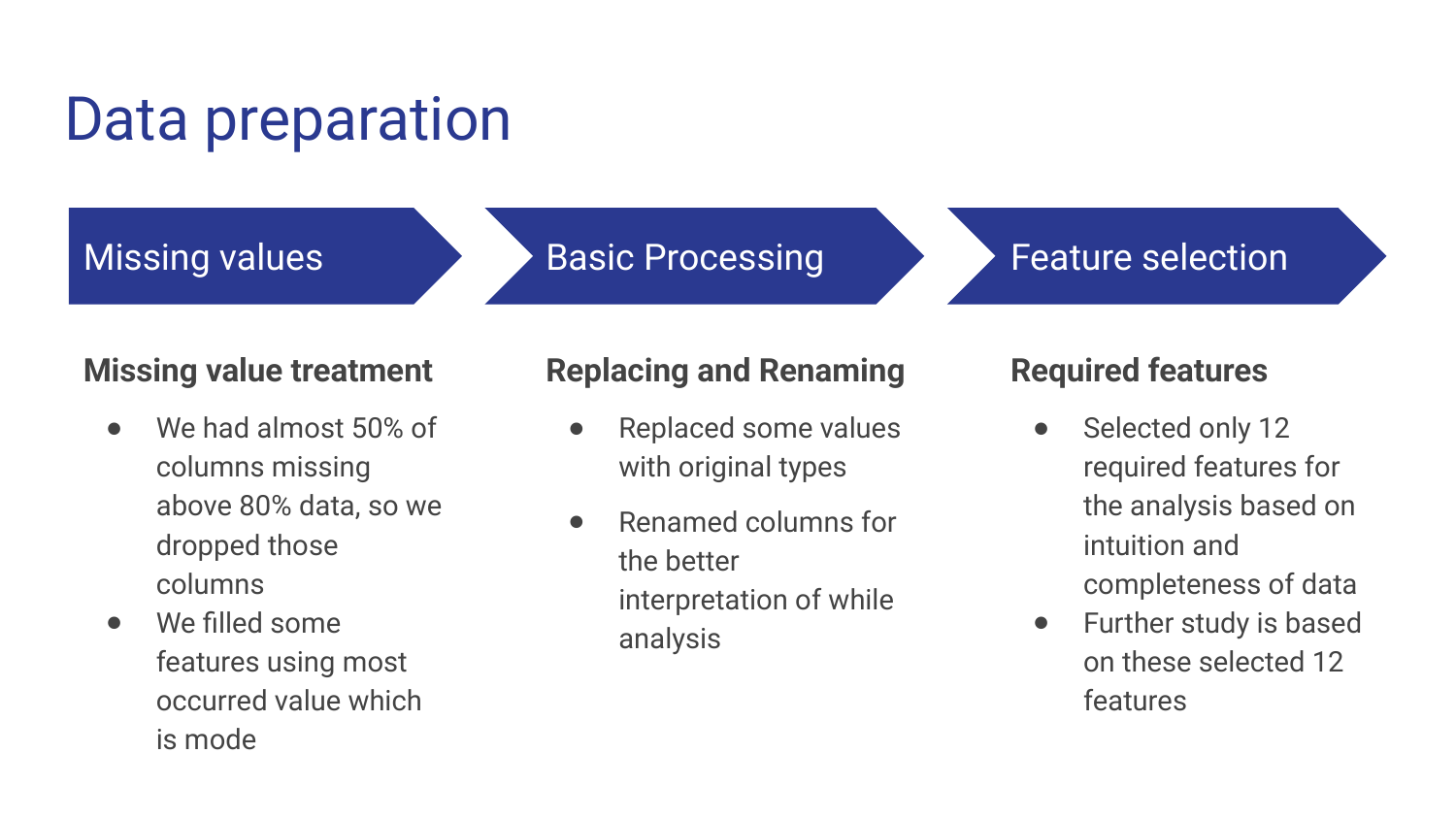

# Data preparation

Missing values
Basic Processing
Feature selection
Missing value treatment
We had almost 50% of columns missing above 80% data, so we dropped those columns
We filled some features using most occurred value which is mode
Replacing and Renaming
Replaced some values with original types
Renamed columns for the better interpretation of while analysis
Required features
Selected only 12 required features for the analysis based on intuition and completeness of data
Further study is based on these selected 12 features